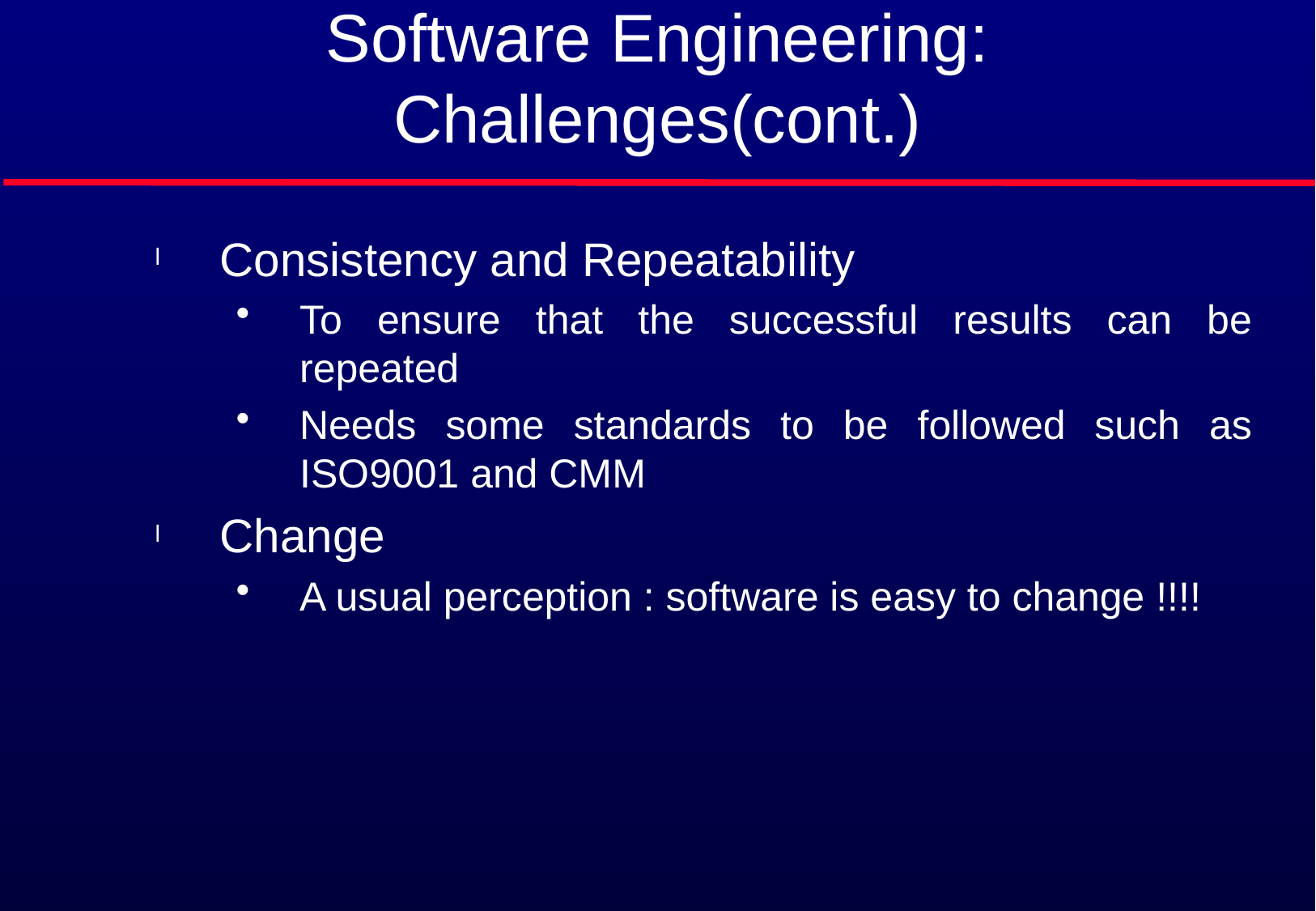

# Software Engineering: Challenges(cont.)
Consistency and Repeatability
To ensure that the successful results can be repeated
Needs some standards to be followed such as ISO9001 and CMM
Change
A usual perception : software is easy to change !!!!